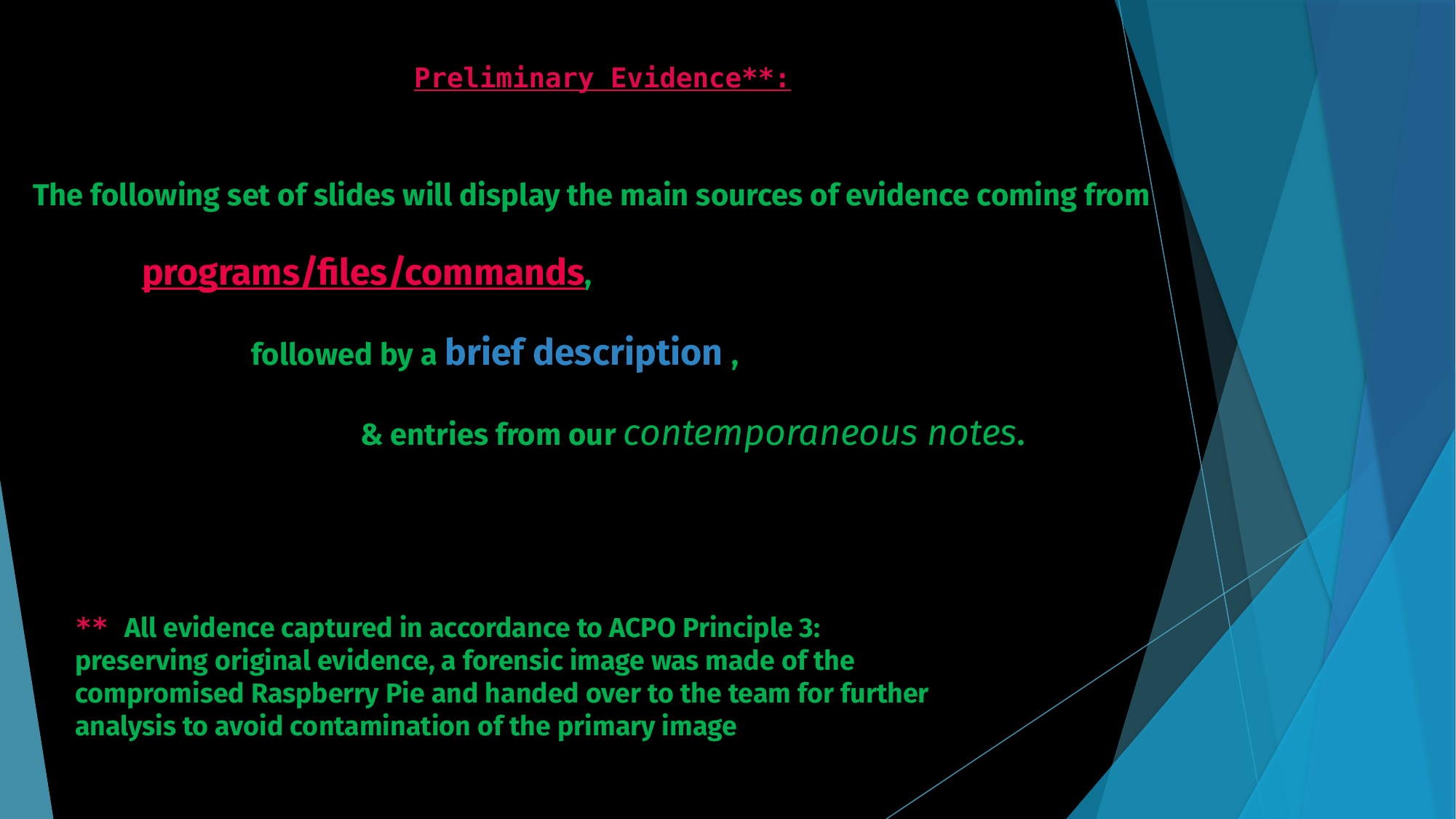

Preliminary Evidence**:
The following set of slides will display the main sources of evidence coming from

 	programs/files/commands,

		followed by a brief description ,

			& entries from our contemporaneous notes.
** All evidence captured in accordance to ACPO Principle 3: preserving original evidence, a forensic image was made of the compromised Raspberry Pie and handed over to the team for further analysis to avoid contamination of the primary image